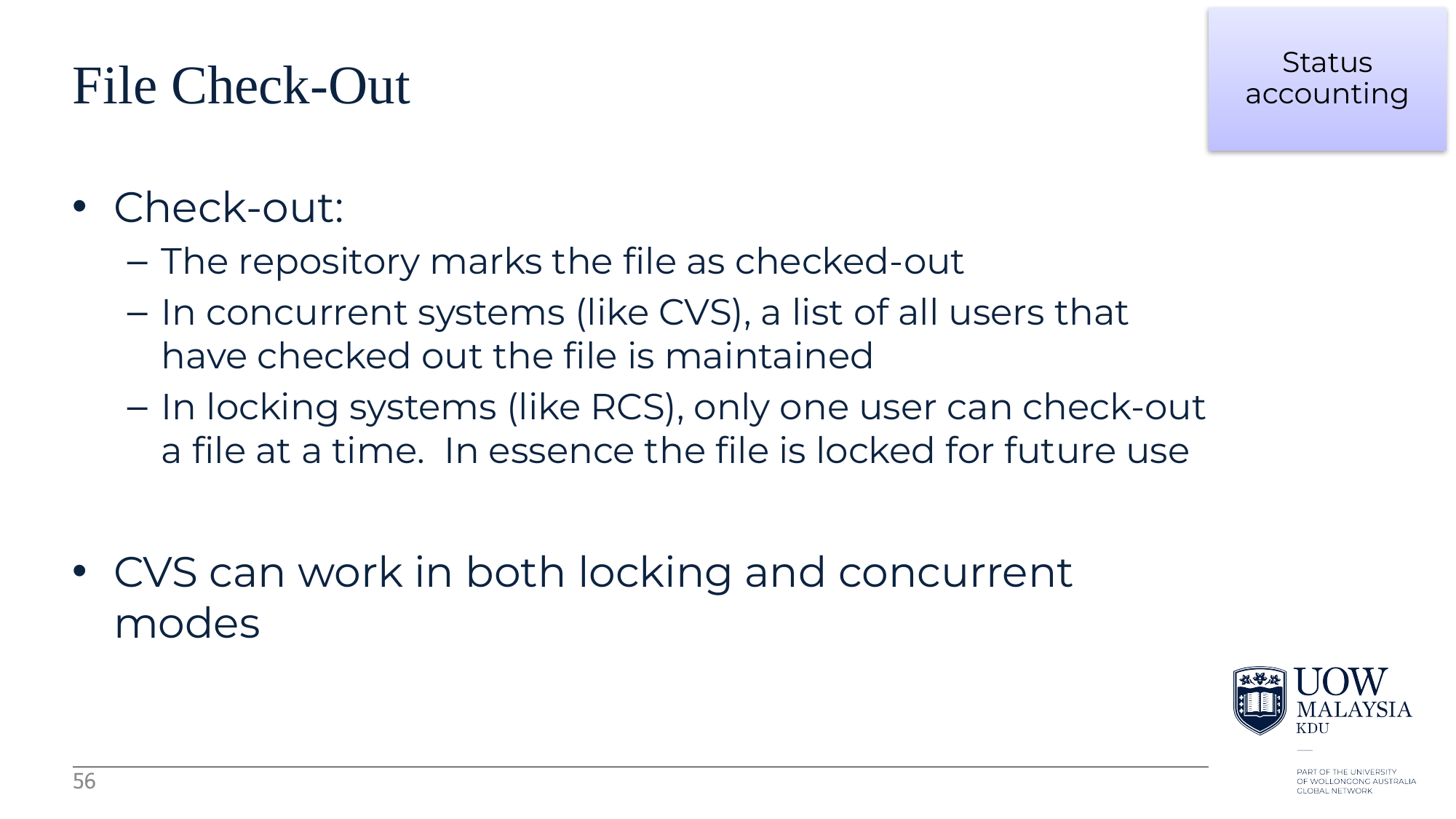

56

Status accounting
# File Check-Out
Check-out:
The repository marks the file as checked-out
In concurrent systems (like CVS), a list of all users that have checked out the file is maintained
In locking systems (like RCS), only one user can check-out a file at a time.  In essence the file is locked for future use

CVS can work in both locking and concurrent modes